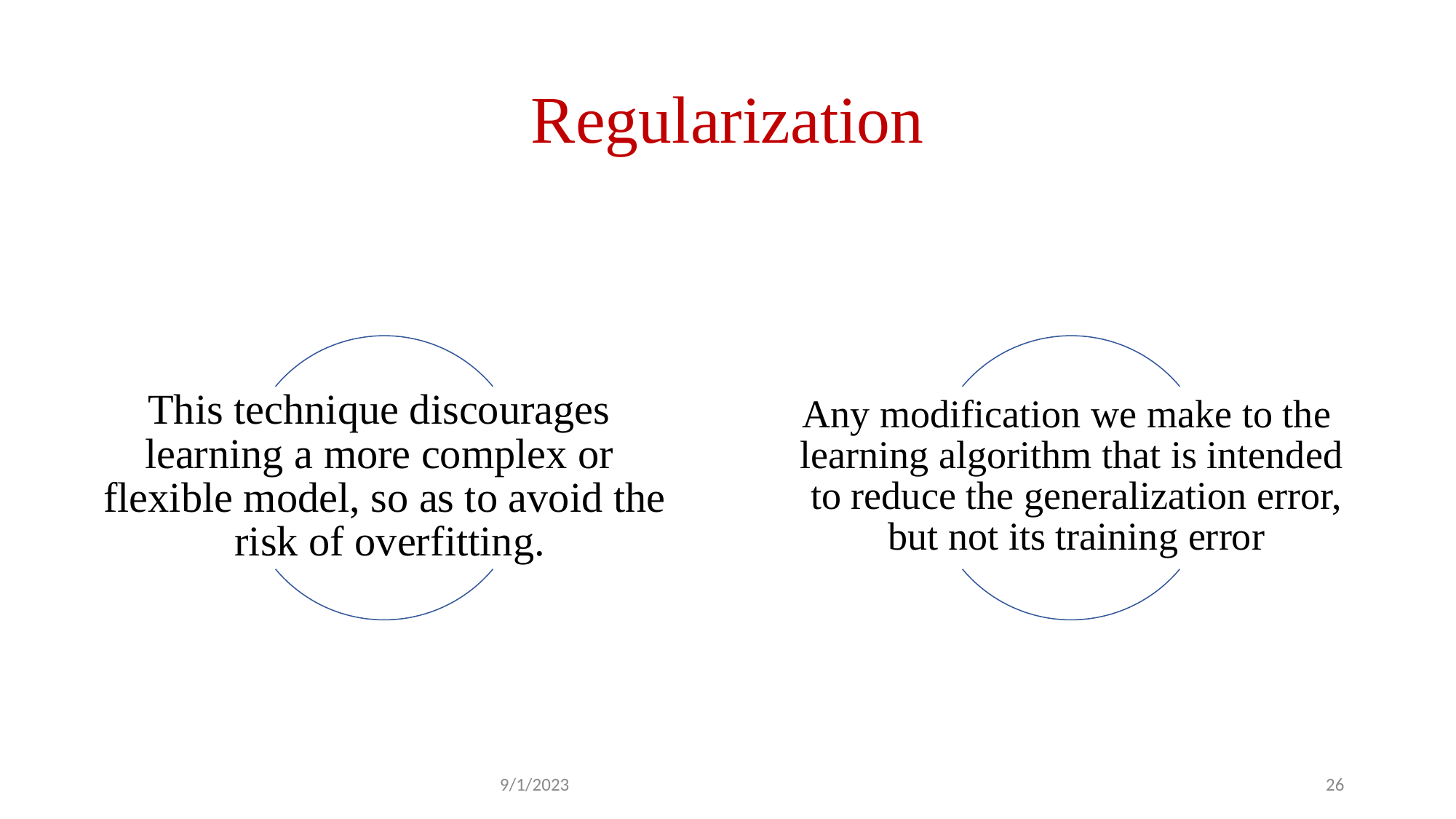

# Regularization

This technique discourages  learning a more complex or  flexible model, so as to avoid the  risk of overfitting.
Any modification we make to the  learning algorithm that is intended  to reduce the generalization error,  but not its training error

9/1/2023
26